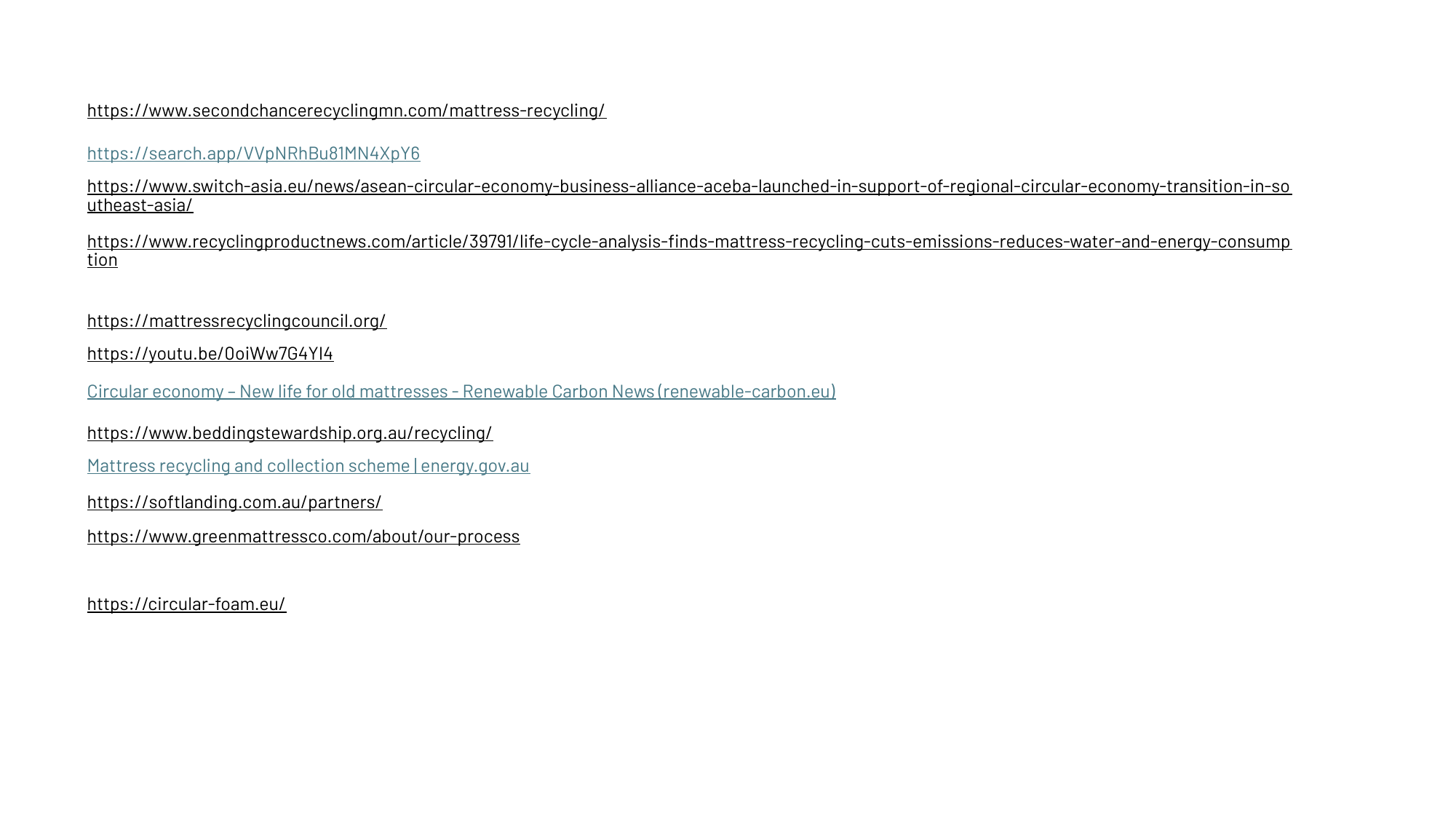

https://www.secondchancerecyclingmn.com/mattress-recycling/

https://search.app/VVpNRhBu81MN4XpY6
https://www.switch-asia.eu/news/asean-circular-economy-business-alliance-aceba-launched-in-support-of-regional-circular-economy-transition-in-southeast-asia/
https://www.recyclingproductnews.com/article/39791/life-cycle-analysis-finds-mattress-recycling-cuts-emissions-reduces-water-and-energy-consumption
https://mattressrecyclingcouncil.org/
https://youtu.be/0oiWw7G4YI4
Circular economy – New life for old mattresses - Renewable Carbon News (renewable-carbon.eu)
https://www.beddingstewardship.org.au/recycling/
Mattress recycling and collection scheme | energy.gov.au
https://softlanding.com.au/partners/
https://www.greenmattressco.com/about/our-process
https://circular-foam.eu/